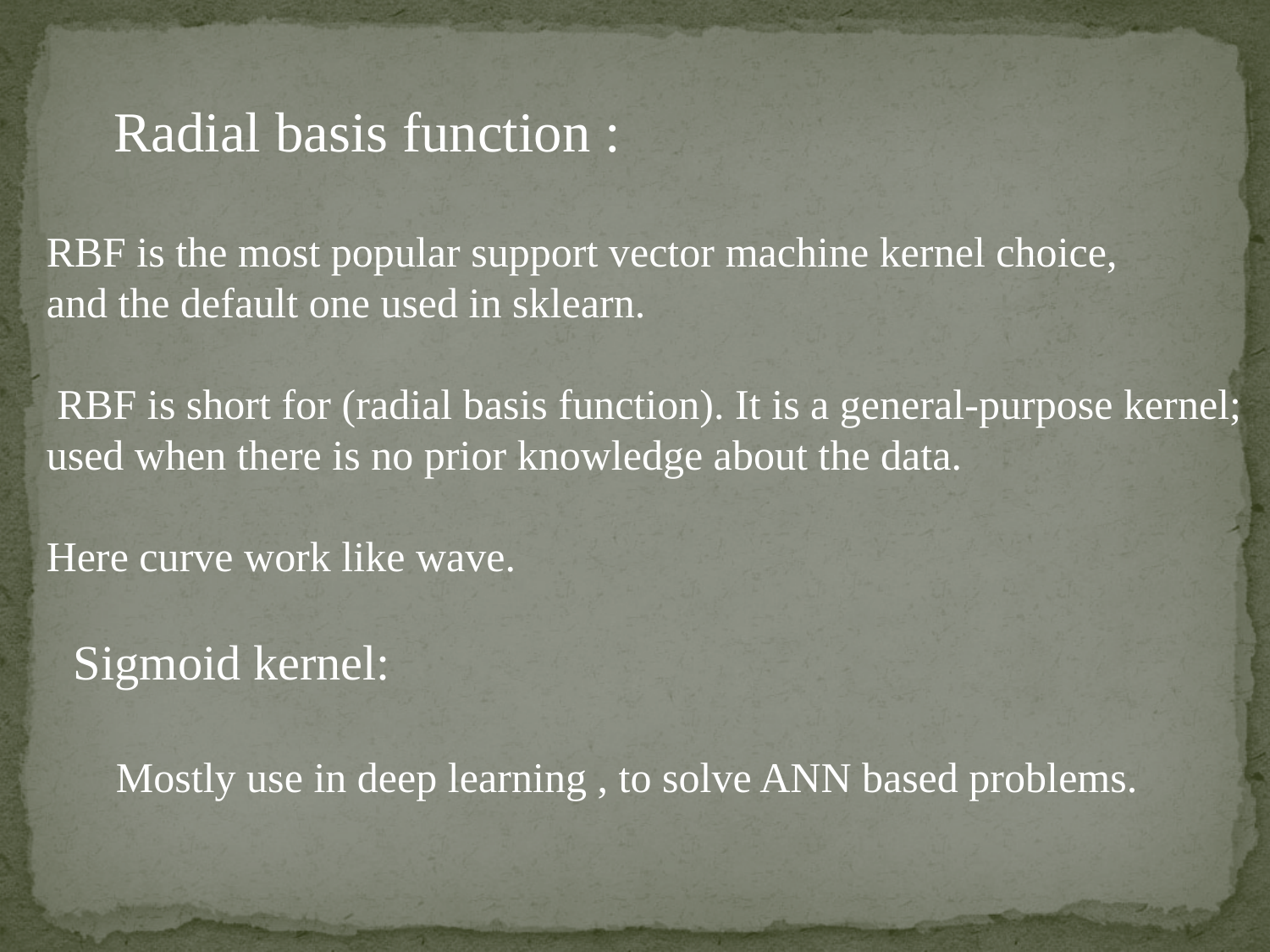

Radial basis function :
RBF is the most popular support vector machine kernel choice,
and the default one used in sklearn.

 RBF is short for (radial basis function). It is a general-purpose kernel;
used when there is no prior knowledge about the data.

Here curve work like wave.
Sigmoid kernel:
Mostly use in deep learning , to solve ANN based problems.